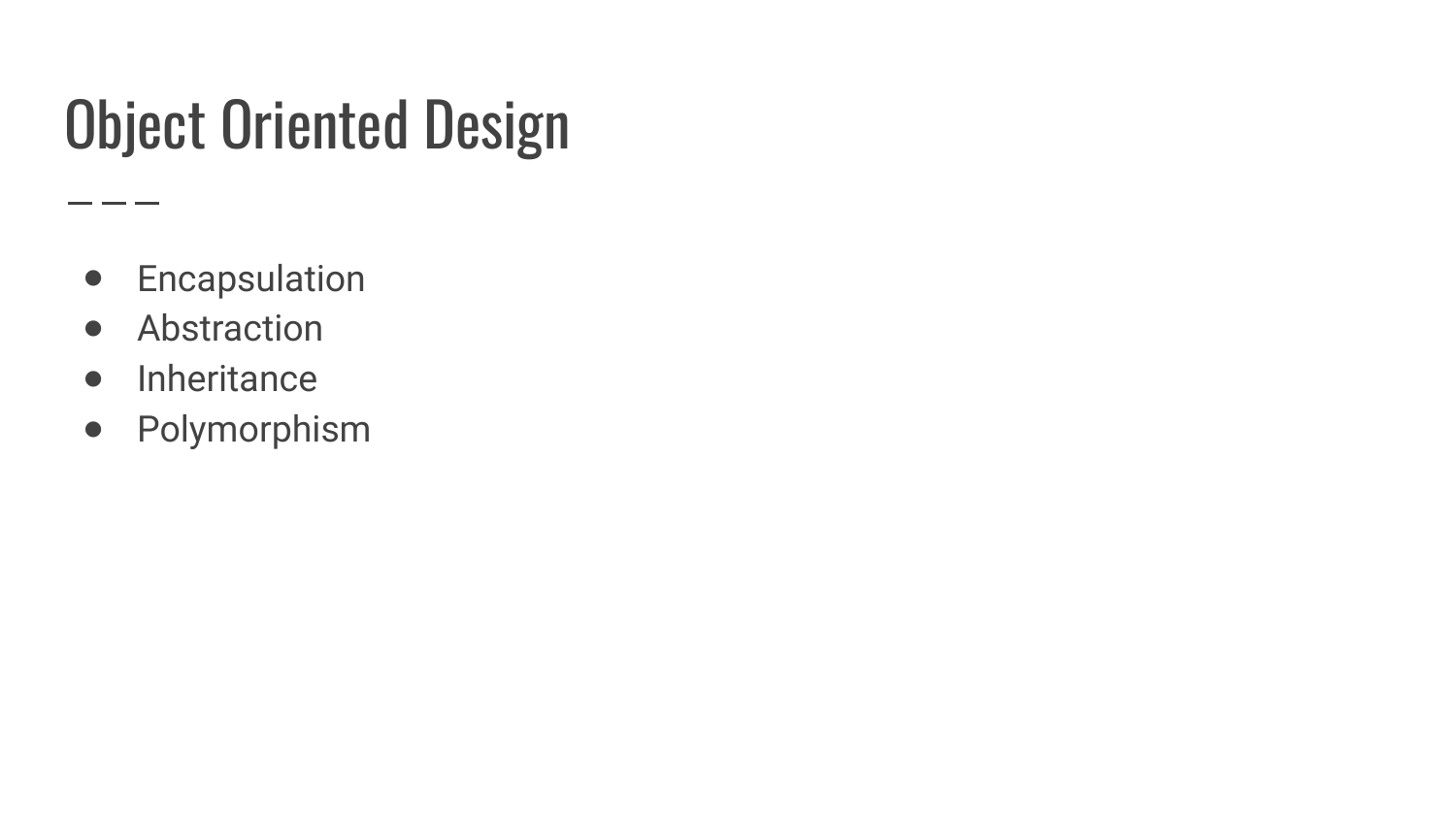

# Object Oriented Design
Encapsulation
Abstraction
Inheritance
Polymorphism